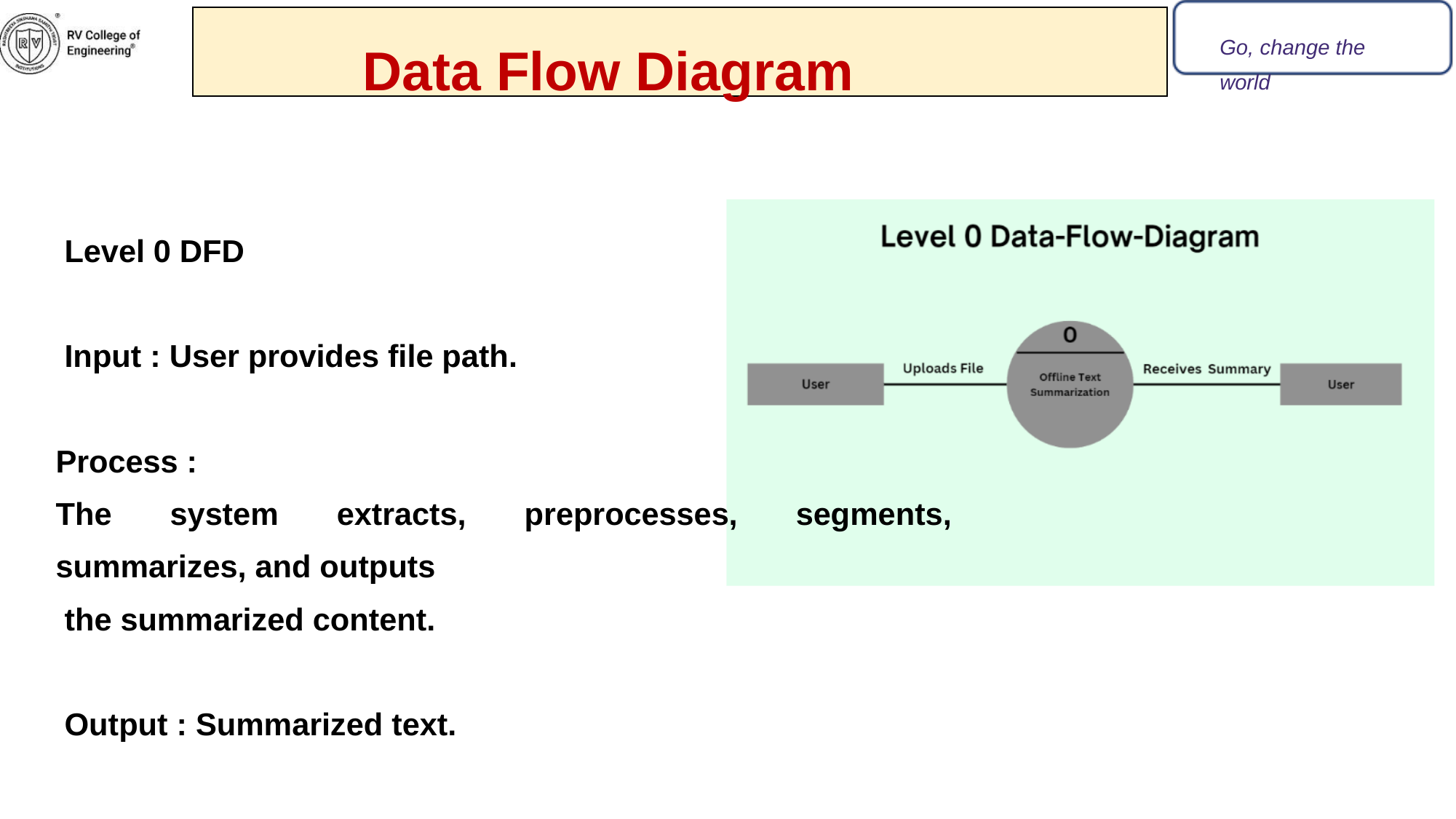

Data Flow Diagram

Go, change the world
‬
‭ Level 0 DFD‬

‬‭ Input‬‭ : User provides file path.‬

‬Process‬‭ :‬‭
The‬‭ system‬‭ extracts,‬‭ preprocesses,‬‭ segments,‬‭ summarizes,‬‭ and‬‭ outputs‬
‭ the summarized content.‬

‬‭ Output‬‭ : Summarized text.‬